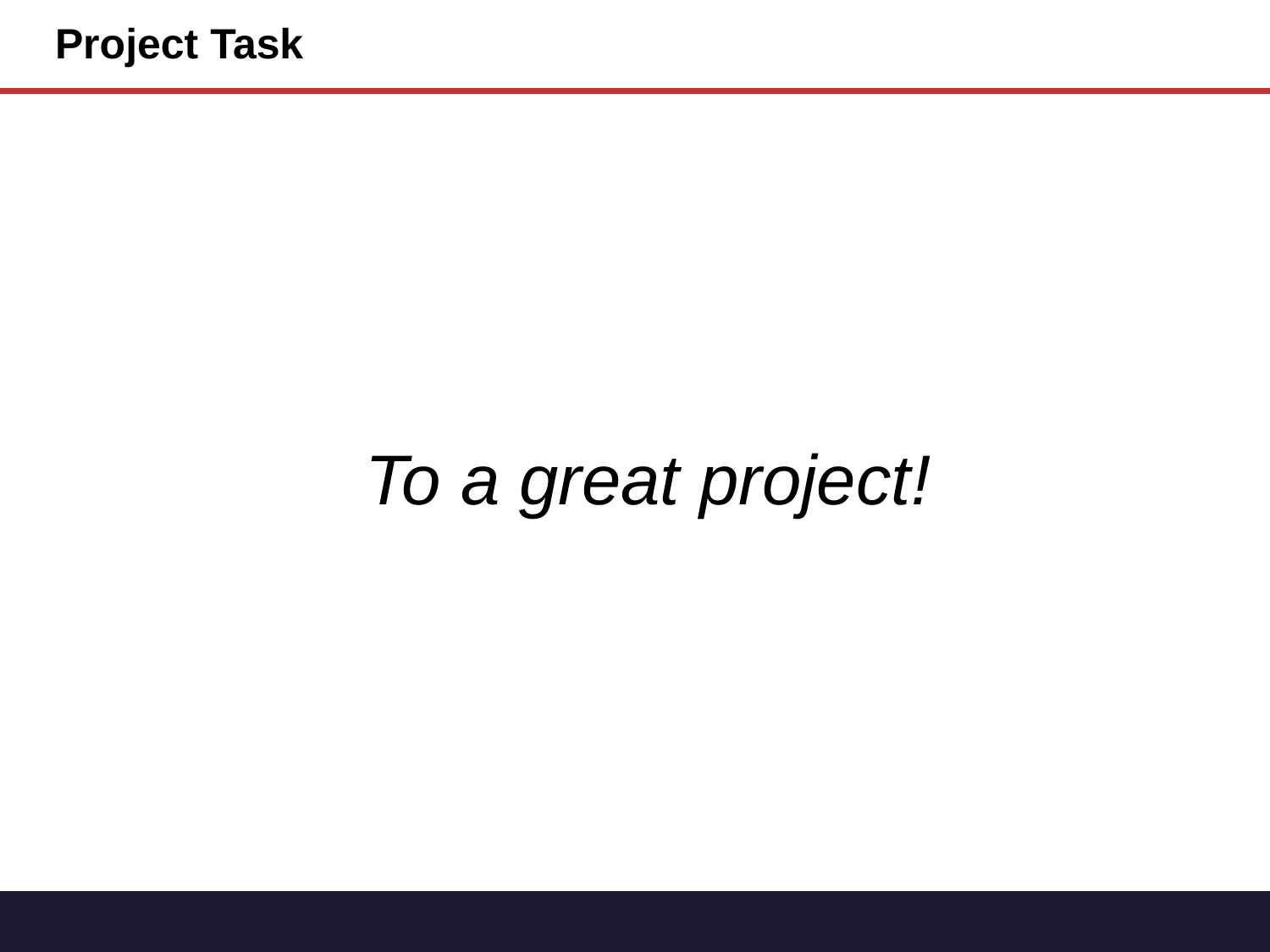

# Project Task
To a great project!